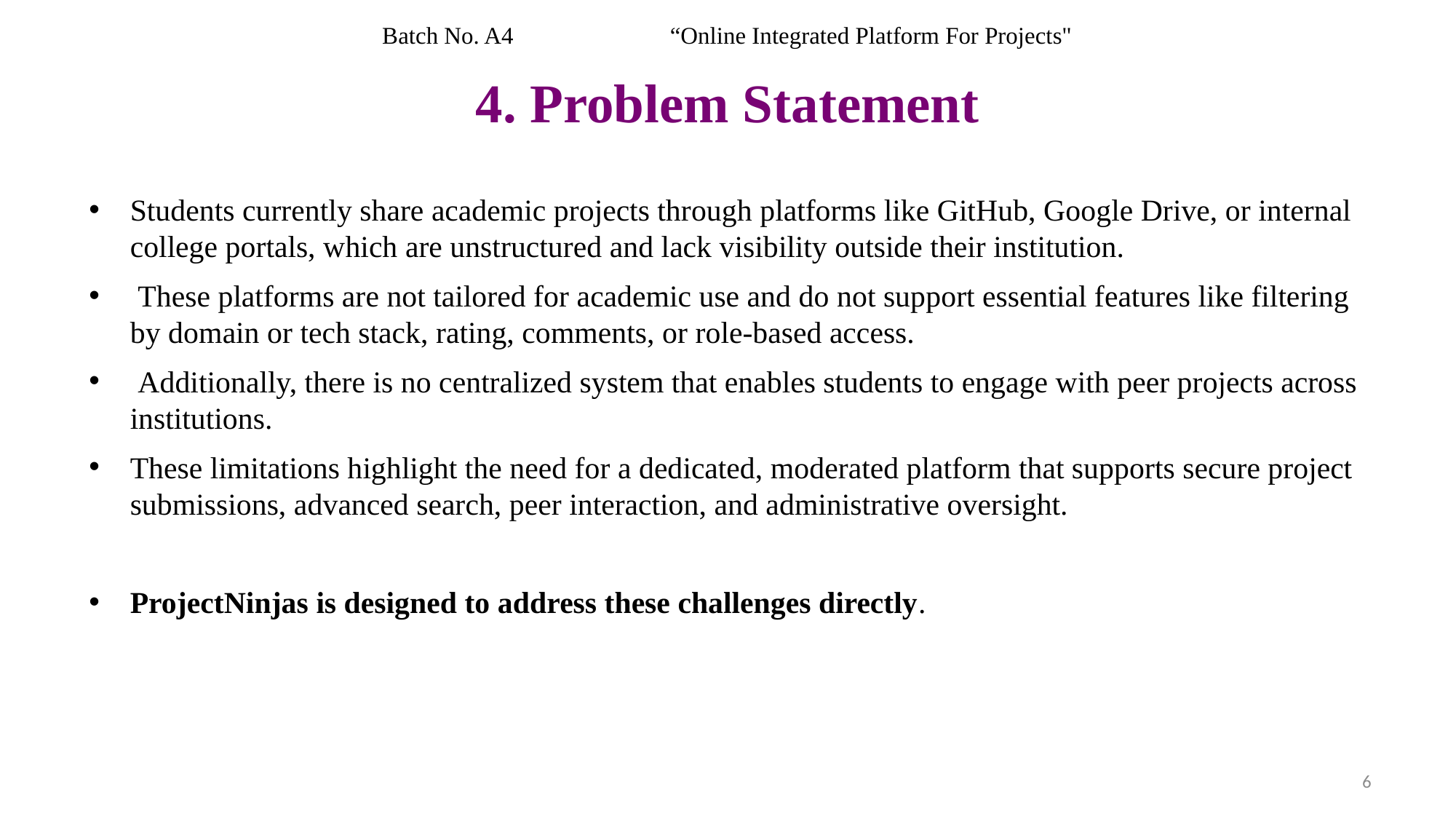

Batch No. A4          								            “Online Integrated Platform For Projects"
# 4. Problem Statement
Students currently share academic projects through platforms like GitHub, Google Drive, or internal college portals, which are unstructured and lack visibility outside their institution.
 These platforms are not tailored for academic use and do not support essential features like filtering by domain or tech stack, rating, comments, or role-based access.
 Additionally, there is no centralized system that enables students to engage with peer projects across institutions.
These limitations highlight the need for a dedicated, moderated platform that supports secure project submissions, advanced search, peer interaction, and administrative oversight.

ProjectNinjas is designed to address these challenges directly.
6